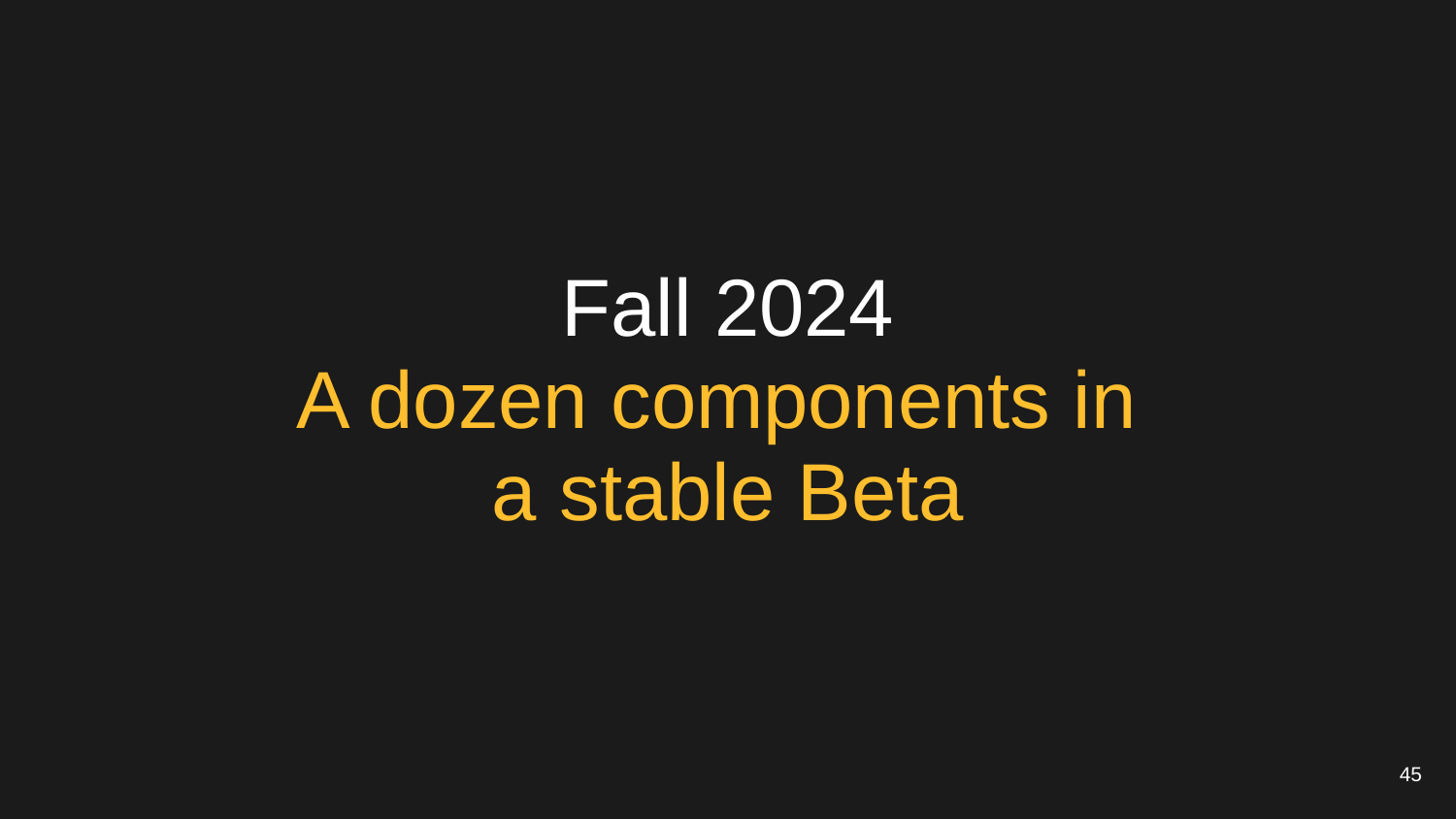

# Fall 2024
A dozen components in
a stable Beta
45